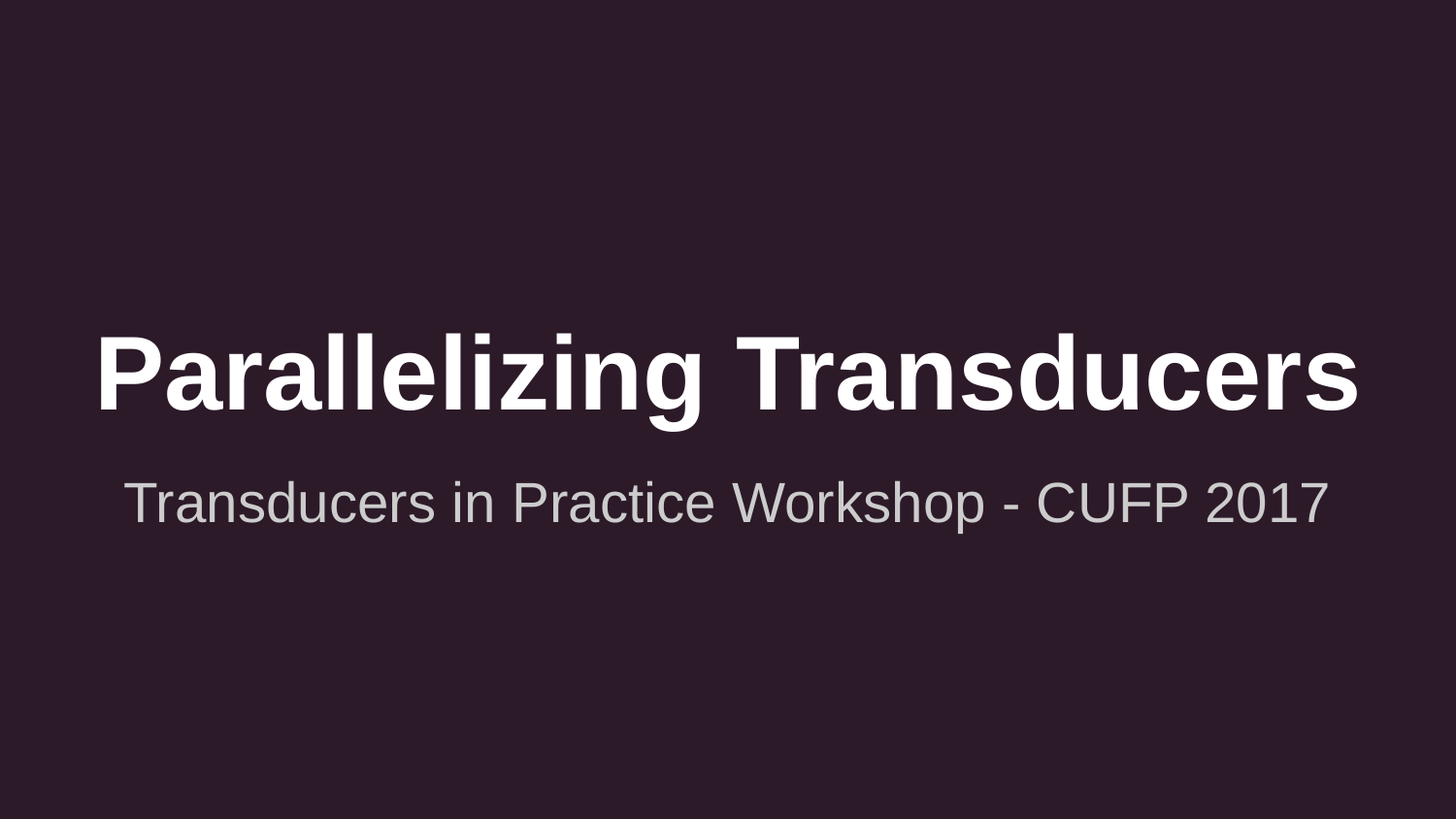

# Parallelizing Transducers
Transducers in Practice Workshop - CUFP 2017